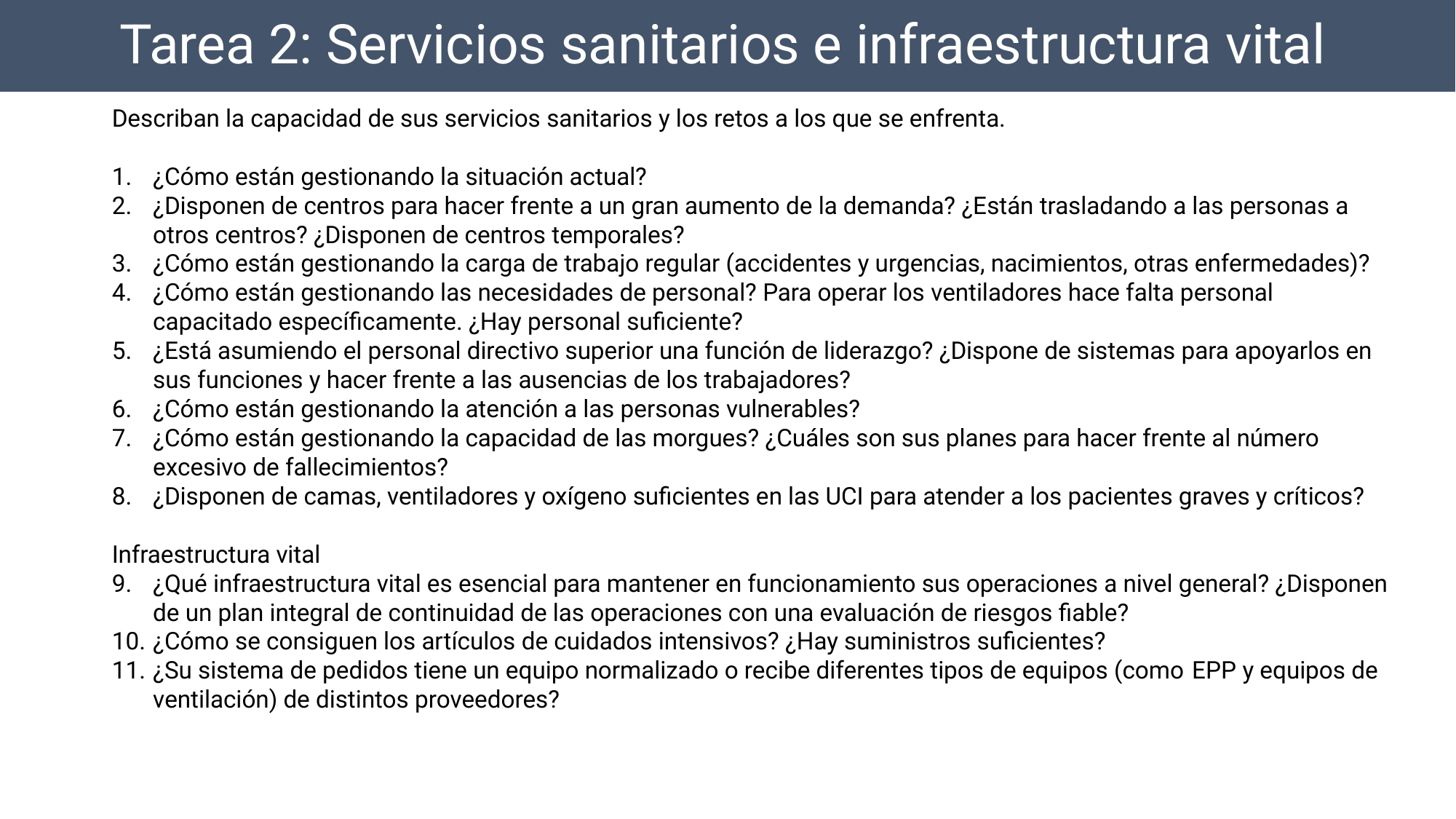

Tarea 2: Servicios sanitarios e infraestructura vital
Describan la capacidad de sus servicios sanitarios y los retos a los que se enfrenta.

¿Cómo están gestionando la situación actual?
¿Disponen de centros para hacer frente a un gran aumento de la demanda? ¿Están trasladando a las personas a otros centros? ¿Disponen de centros temporales?
¿Cómo están gestionando la carga de trabajo regular (accidentes y urgencias, nacimientos, otras enfermedades)?
¿Cómo están gestionando las necesidades de personal? Para operar los ventiladores hace falta personal capacitado específicamente. ¿Hay personal suficiente?
¿Está asumiendo el personal directivo superior una función de liderazgo? ¿Dispone de sistemas para apoyarlos en sus funciones y hacer frente a las ausencias de los trabajadores?
¿Cómo están gestionando la atención a las personas vulnerables?
¿Cómo están gestionando la capacidad de las morgues? ¿Cuáles son sus planes para hacer frente al número excesivo de fallecimientos?
¿Disponen de camas, ventiladores y oxígeno suficientes en las UCI para atender a los pacientes graves y críticos?

Infraestructura vital
¿Qué infraestructura vital es esencial para mantener en funcionamiento sus operaciones a nivel general? ¿Disponen de un plan integral de continuidad de las operaciones con una evaluación de riesgos fiable?
¿Cómo se consiguen los artículos de cuidados intensivos? ¿Hay suministros suficientes?
¿Su sistema de pedidos tiene un equipo normalizado o recibe diferentes tipos de equipos (como EPP y equipos de ventilación) de distintos proveedores?